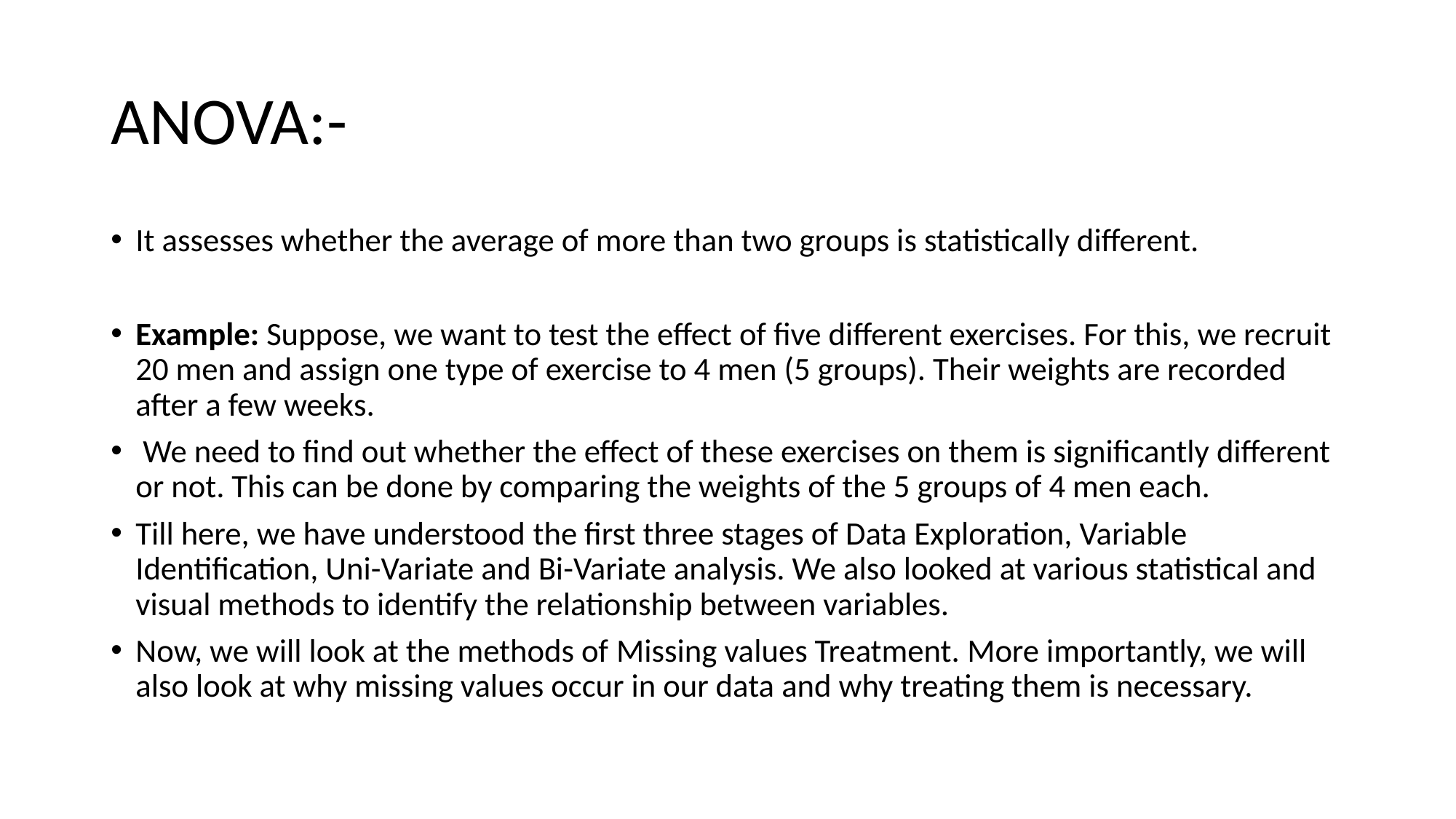

# ANOVA:-
It assesses whether the average of more than two groups is statistically different.

Example: Suppose, we want to test the effect of five different exercises. For this, we recruit 20 men and assign one type of exercise to 4 men (5 groups). Their weights are recorded after a few weeks.
 We need to find out whether the effect of these exercises on them is significantly different or not. This can be done by comparing the weights of the 5 groups of 4 men each.
Till here, we have understood the first three stages of Data Exploration, Variable Identification, Uni-Variate and Bi-Variate analysis. We also looked at various statistical and visual methods to identify the relationship between variables.
Now, we will look at the methods of Missing values Treatment. More importantly, we will also look at why missing values occur in our data and why treating them is necessary.